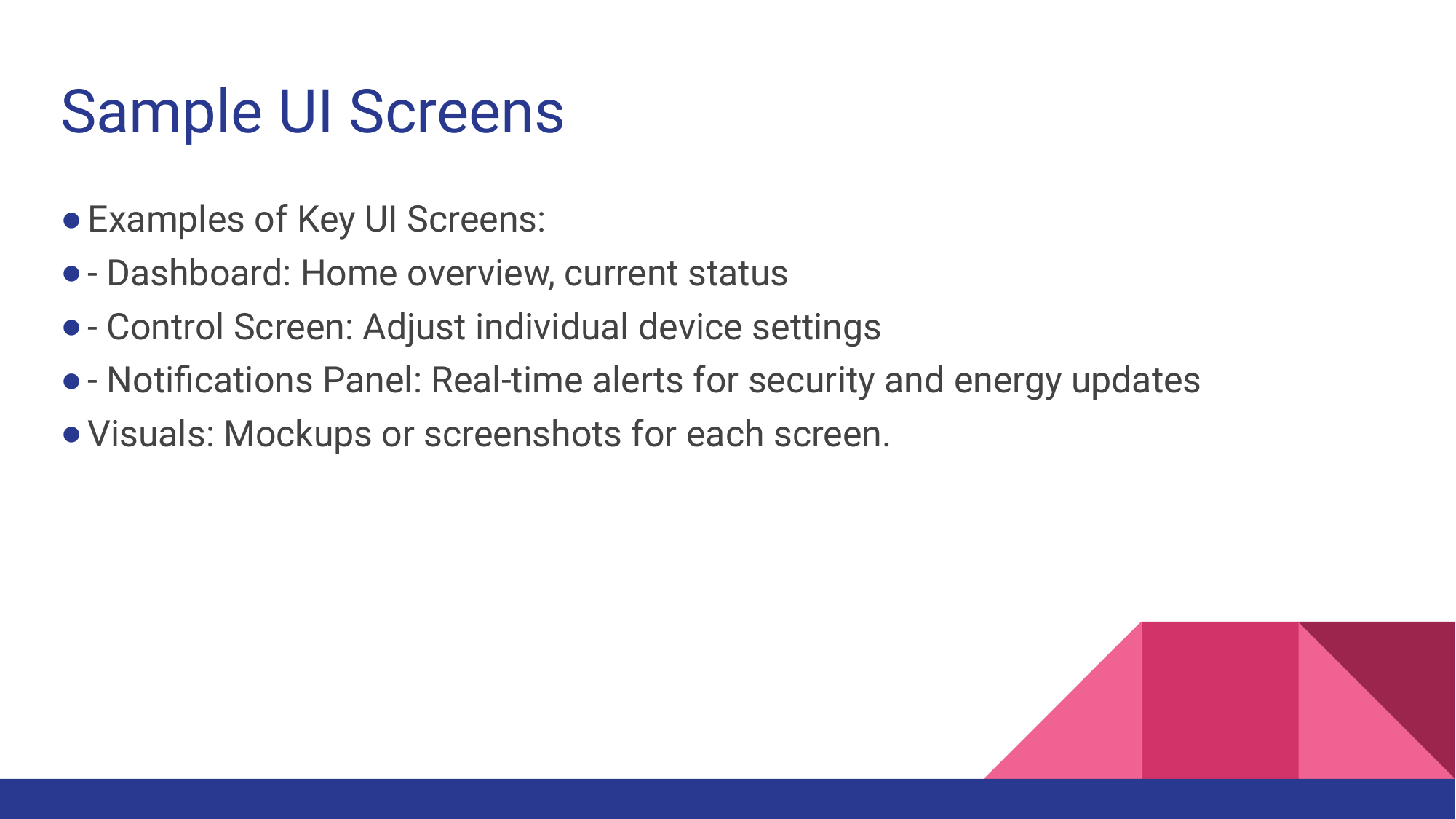

# Sample UI Screens
Examples of Key UI Screens:
- Dashboard: Home overview, current status
- Control Screen: Adjust individual device settings
- Notifications Panel: Real-time alerts for security and energy updates
Visuals: Mockups or screenshots for each screen.